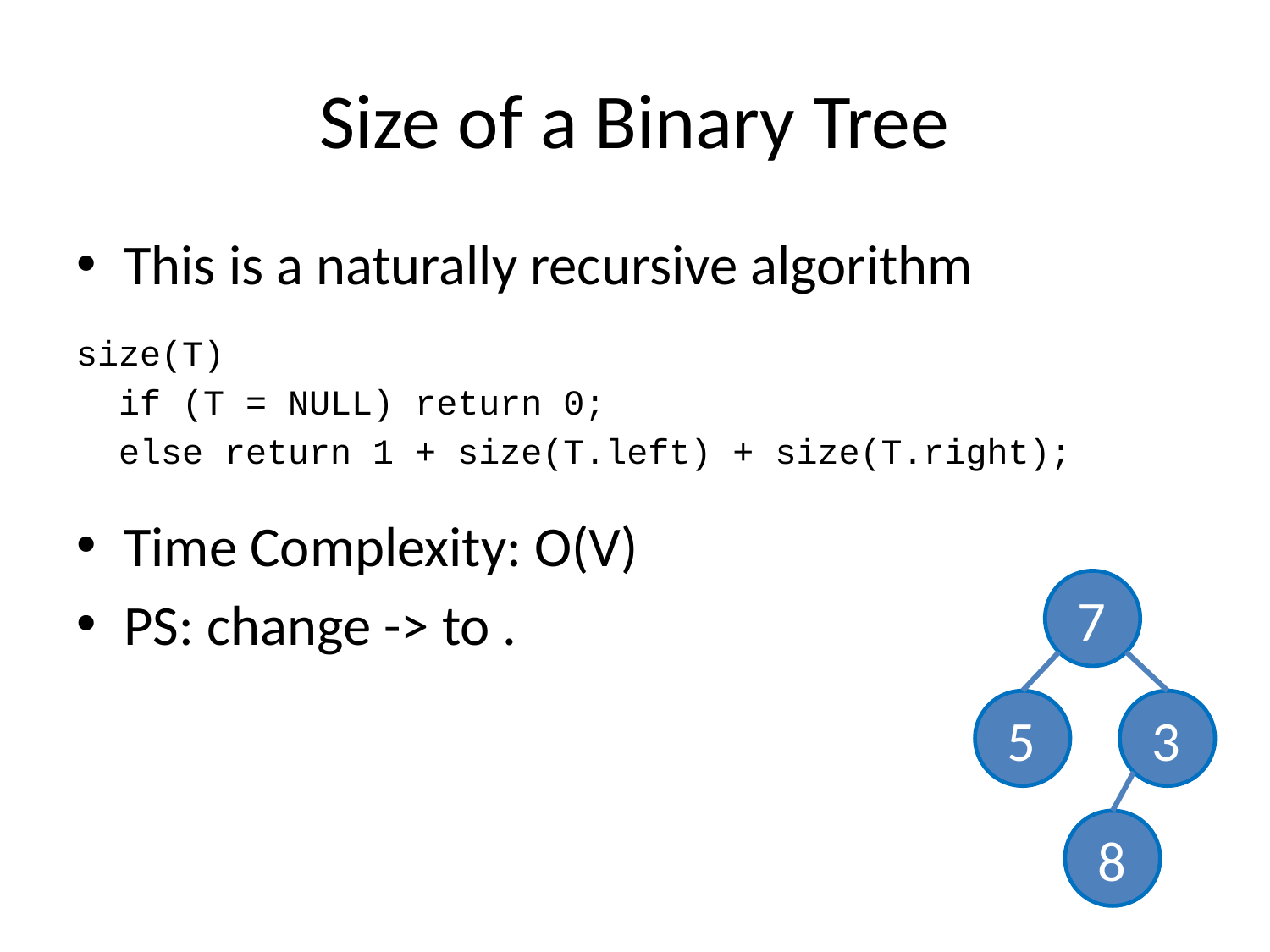

# Size of a Binary Tree
This is a naturally recursive algorithm

size(T)
  if (T = NULL) return 0;
  else return 1 + size(T.left) + size(T.right);

Time Complexity: O(V)
PS: change -> to .

7

5

3

8